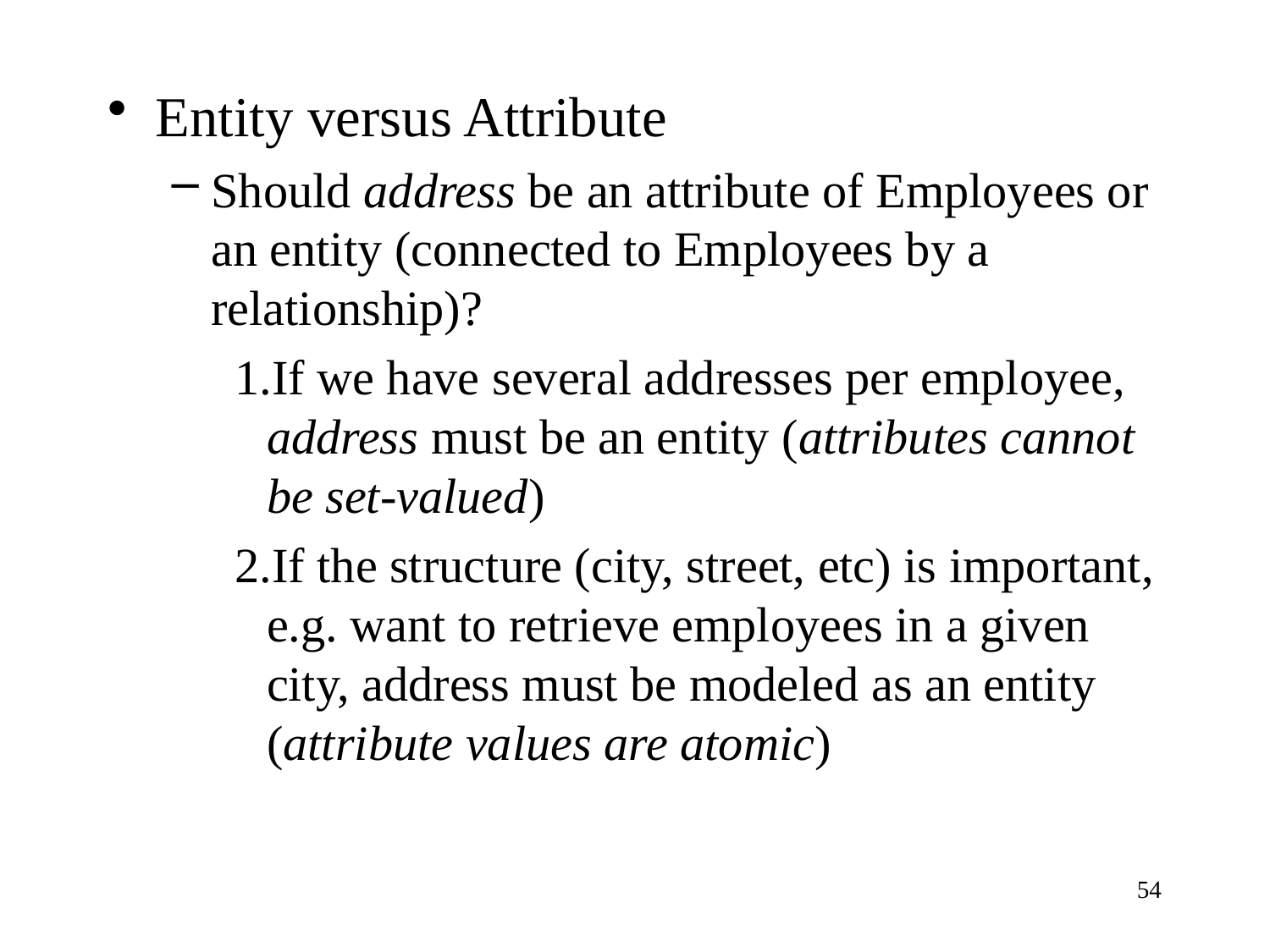

Entity versus Attribute
Should address be an attribute of Employees or an entity (connected to Employees by a relationship)?
If we have several addresses per employee, address must be an entity (attributes cannot be set-valued)
If the structure (city, street, etc) is important, e.g. want to retrieve employees in a given city, address must be modeled as an entity (attribute values are atomic)

54